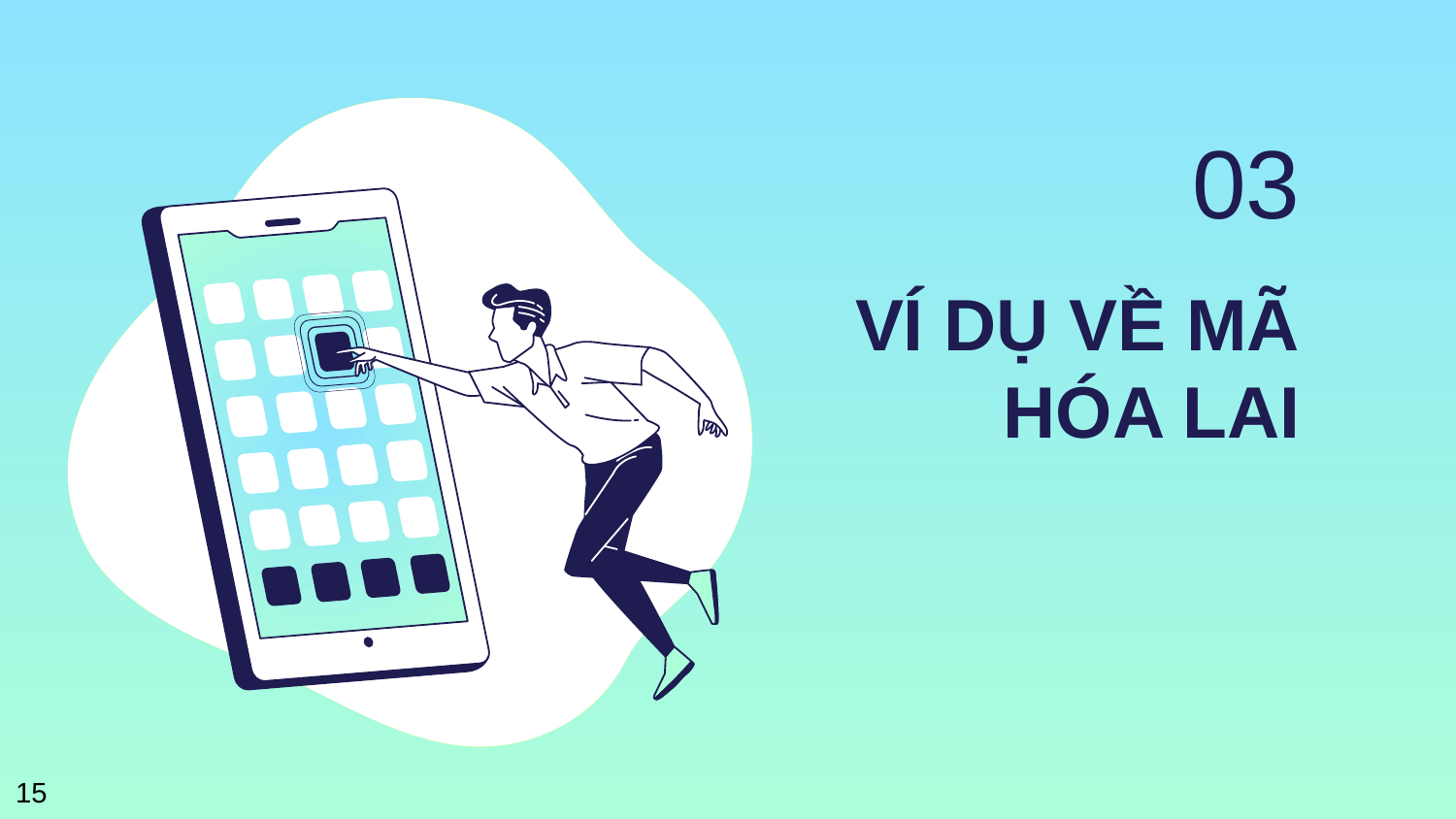

03
# VÍ DỤ VỀ MÃ HÓA LAI
15